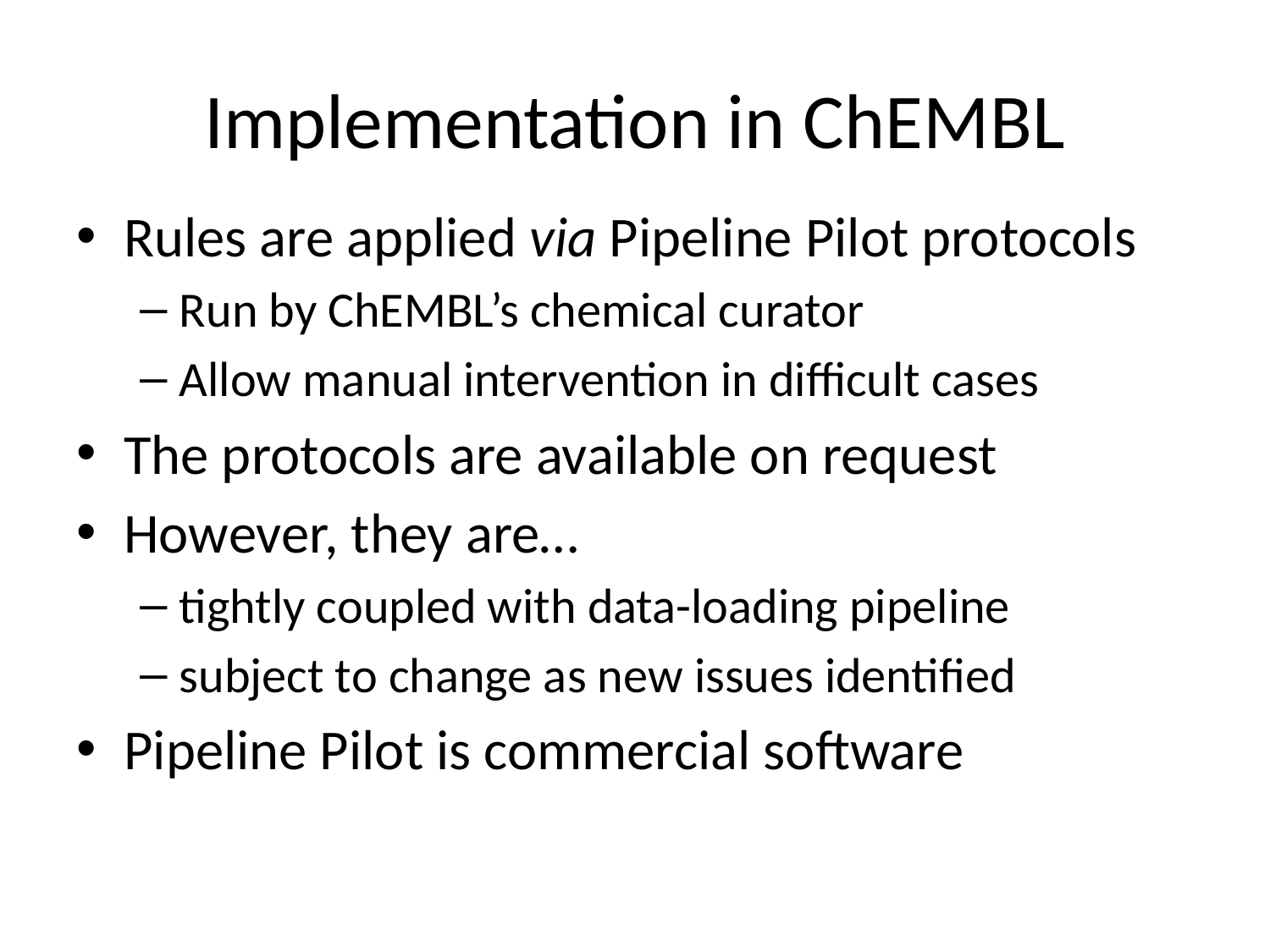

# Implementation in ChEMBL
Rules are applied via Pipeline Pilot protocols
Run by ChEMBL’s chemical curator
Allow manual intervention in difficult cases
The protocols are available on request
However, they are…
tightly coupled with data-loading pipeline
subject to change as new issues identified
Pipeline Pilot is commercial software